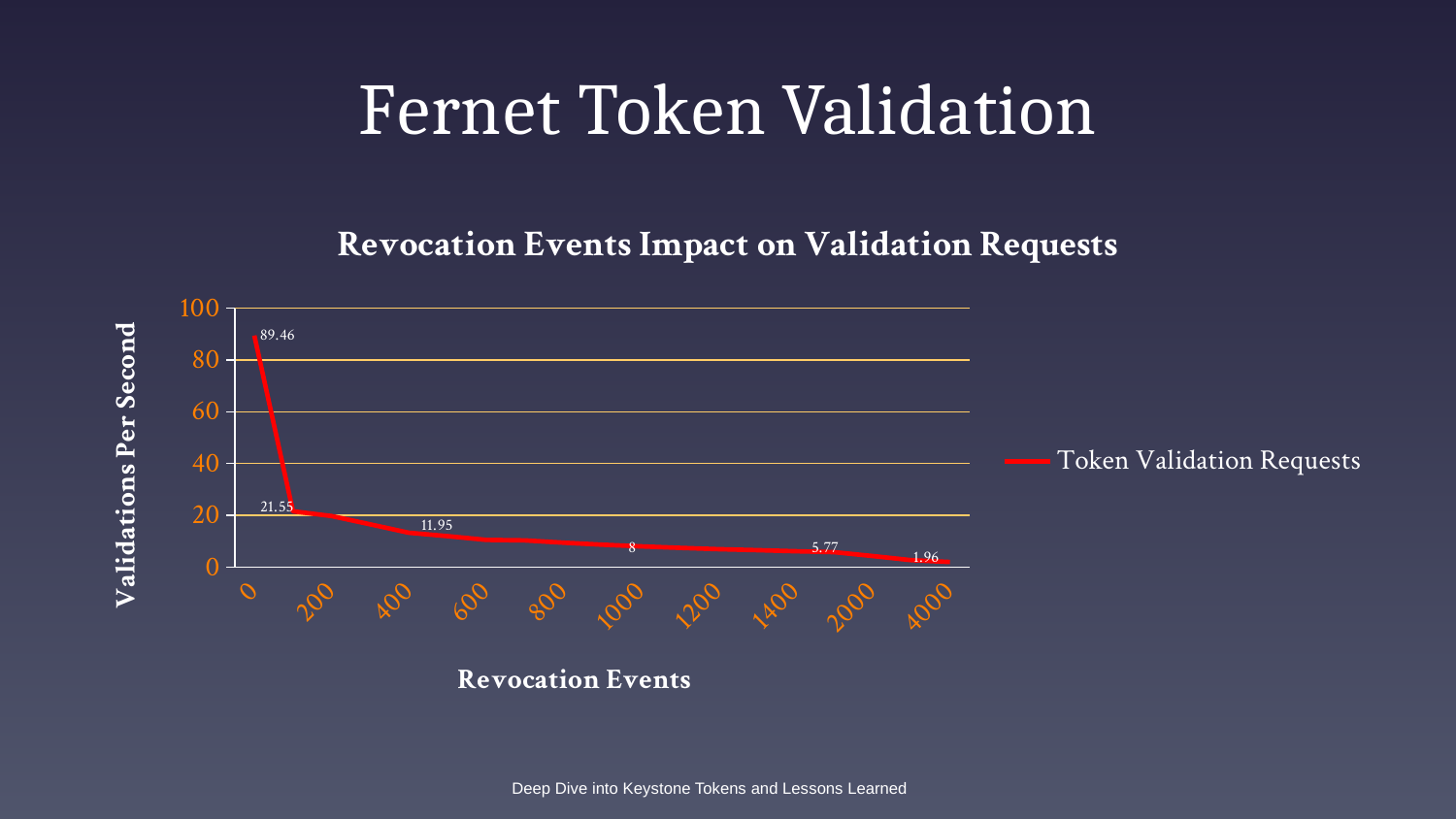

# Fernet Token Validation

### Chart: Revocation Events Impact on Validation Requests

| Category | Token Validation Requests |
|---|---|
| 0.0 | 89.46 |
| 100.0 | 21.55 |
| 200.0 | 19.72 |
| 300.0 | 16.49 |
| 400.0 | 13.24 |
| 500.0 | 11.95 |
| 600.0 | 10.5 |
| 700.0 | 10.3 |
| 800.0 | 9.41 |
| 900.0 | 8.639999999999999 |
| 1000.0 | 8.0 |
| 1100.0 | 7.43 |
| 1200.0 | 6.91 |
| 1300.0 | 6.53 |
| 1400.0 | 6.119999999999997 |
| 1500.0 | 5.769999999999999 |
| 2000.0 | 4.27 |
| 3000.0 | 2.66 |
| 4000.0 | 1.96 |
Deep Dive into Keystone Tokens and Lessons Learned